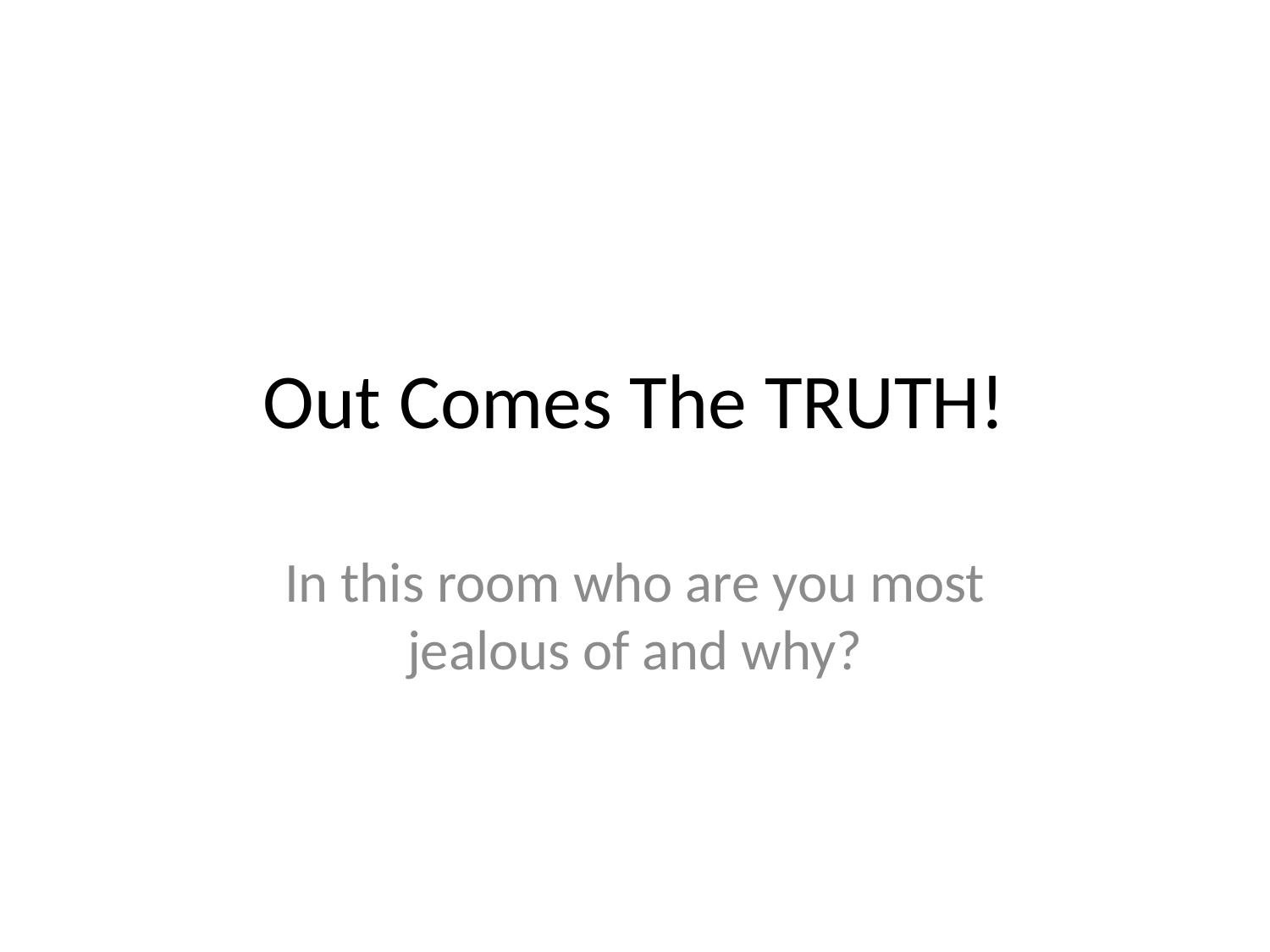

# Out Comes The TRUTH!
In this room who are you most jealous of and why?